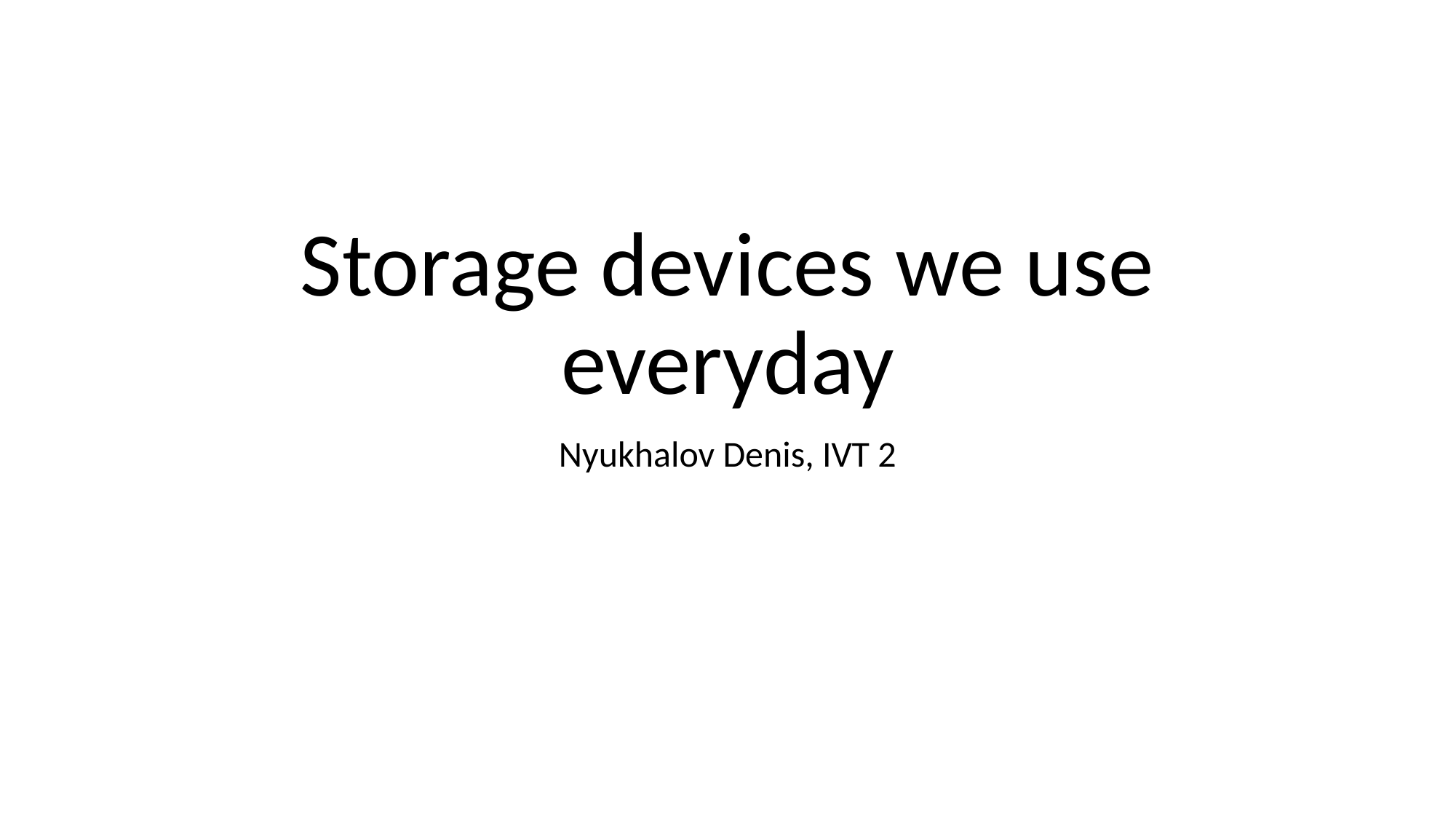

# Storage devices we use everyday
Nyukhalov Denis, IVT 2